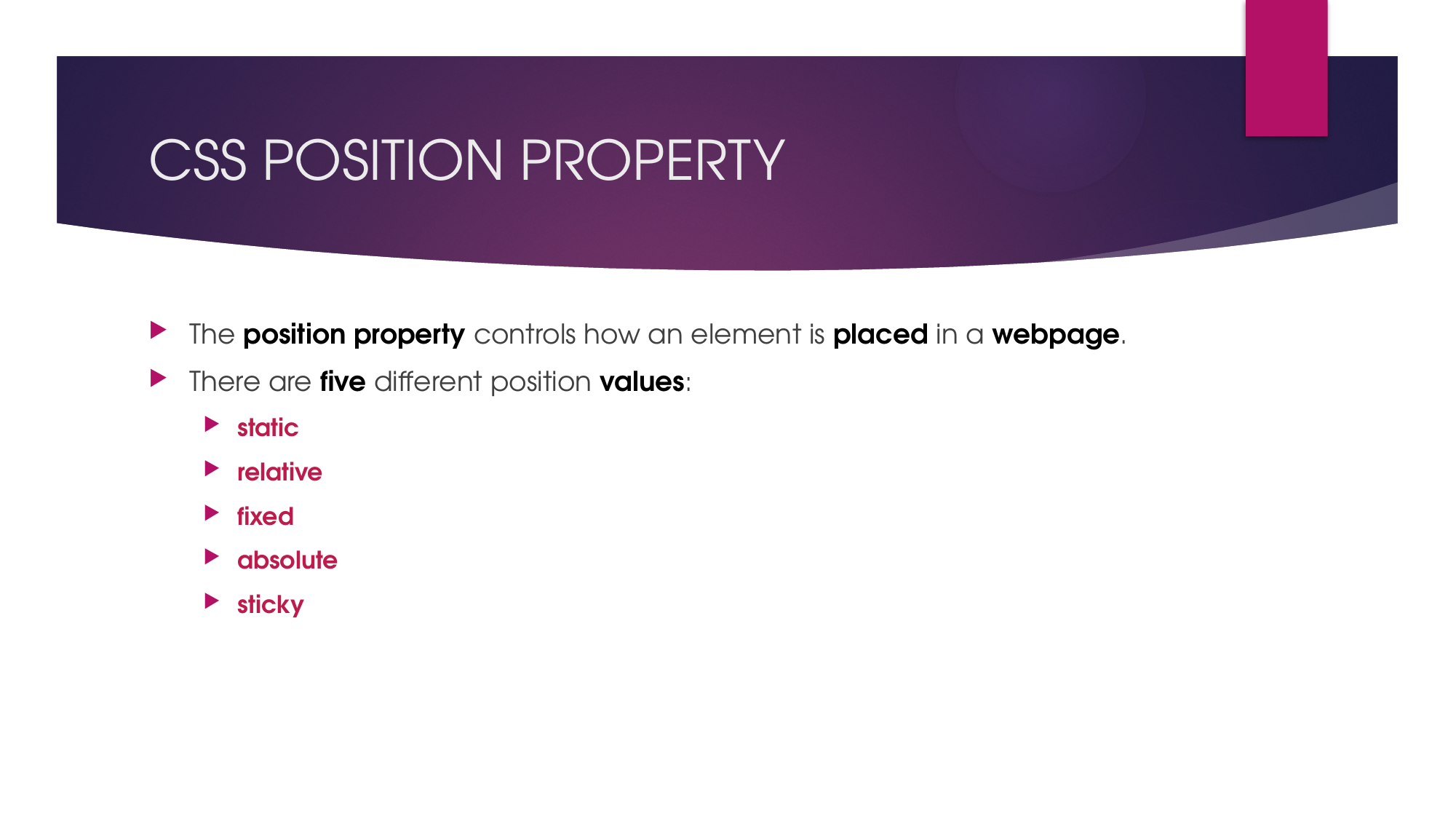

# CSS POSITION PROPERTY
The position property controls how an element is placed in a webpage.
There are five different position values:
static
relative
fixed
absolute
sticky